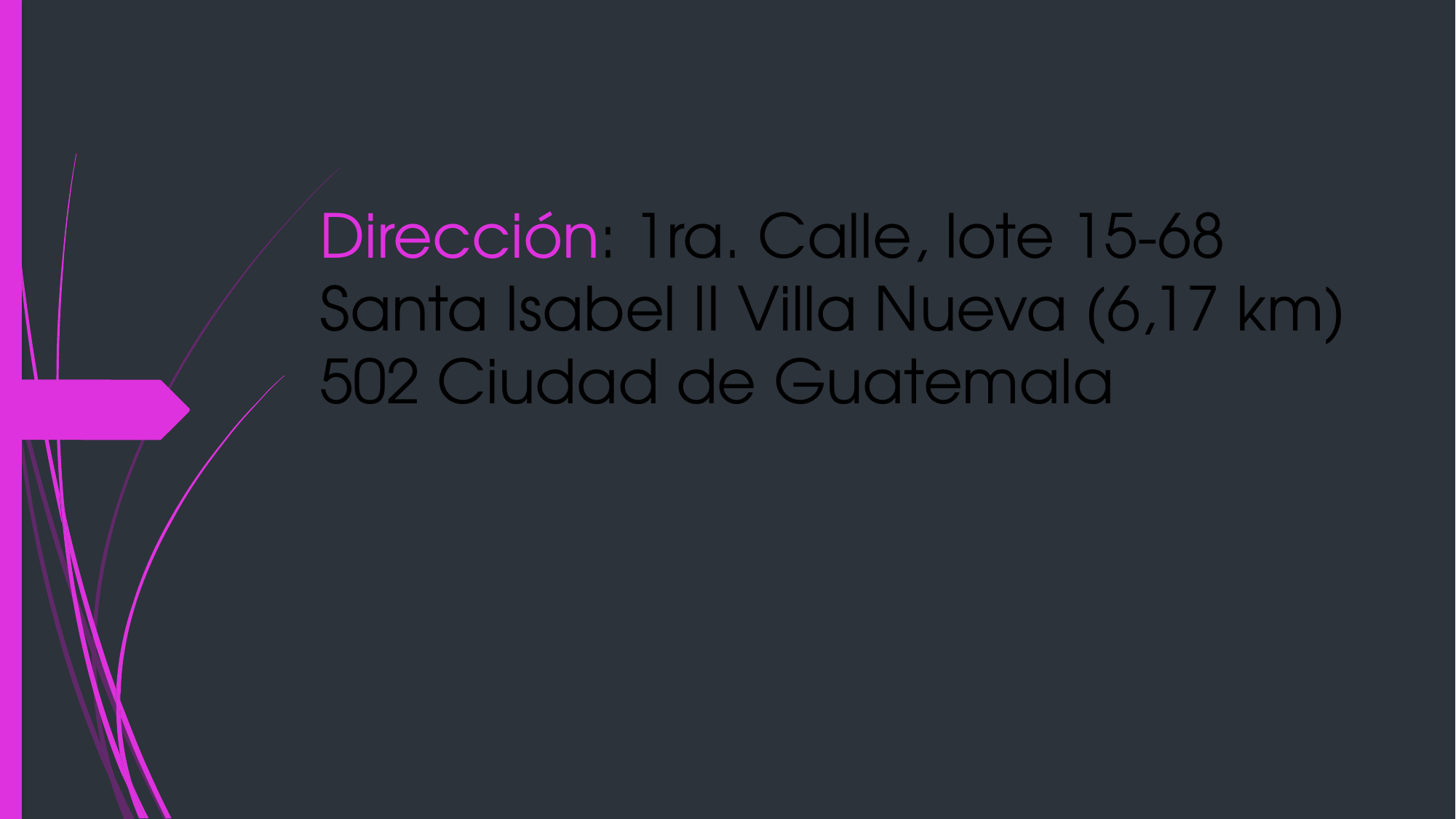

# Dirección: 1ra. Calle, lote 15-68 Santa Isabel II Villa Nueva (6,17 km) 502 Ciudad de Guatemala